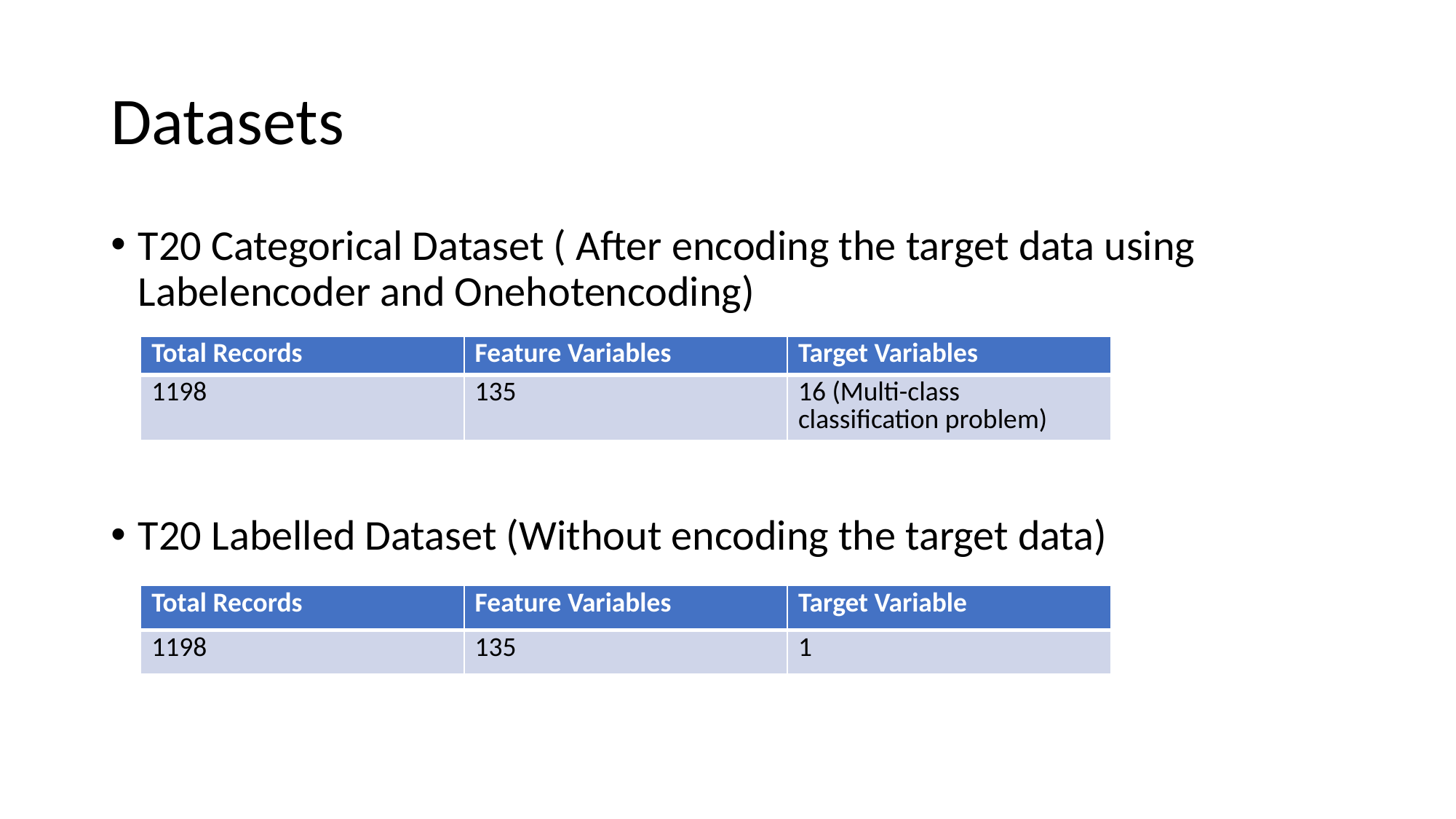

# Datasets
T20 Categorical Dataset ( After encoding the target data using Labelencoder and Onehotencoding)

T20 Labelled Dataset (Without encoding the target data)

| Total Records | Feature Variables | Target Variables |
| --- | --- | --- |
| 1198 | 135 | 16 (Multi-class classification problem) |
| Total Records | Feature Variables | Target Variable |
| --- | --- | --- |
| 1198 | 135 | 1 |